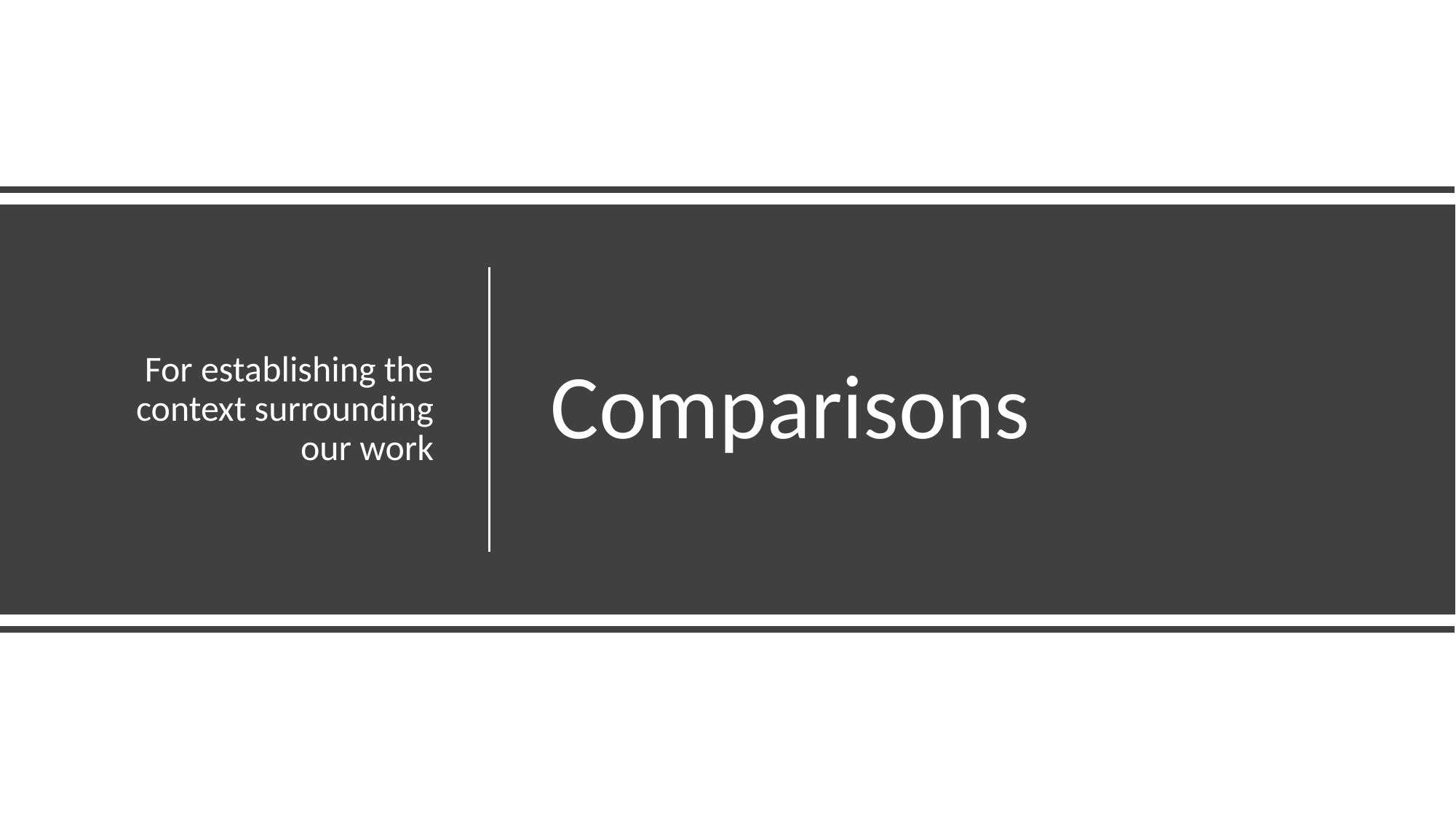

For establishing the context surrounding our work
# Comparisons